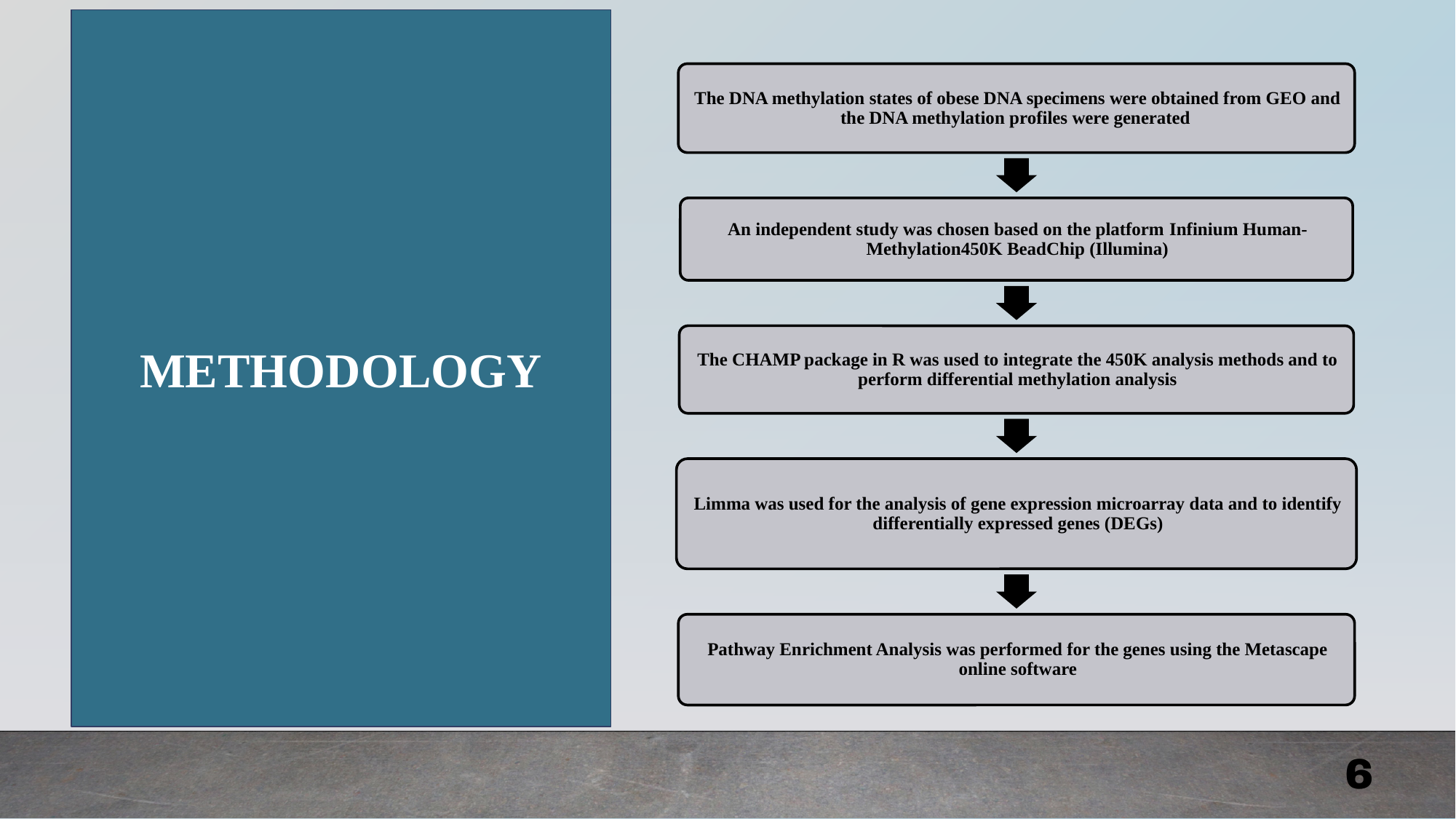

METHODOLOGY
The DNA methylation states of obese DNA specimens were obtained from GEO and the DNA methylation profiles were generated

An independent study was chosen based on the platform Infinium Human-Methylation450K BeadChip (Illumina)

The CHAMP package in R was used to integrate the 450K analysis methods and to perform differential methylation analysis

Limma was used for the analysis of gene expression microarray data and to identify differentially expressed genes (DEGs)

Pathway Enrichment Analysis was performed for the genes using the Metascape online software
6